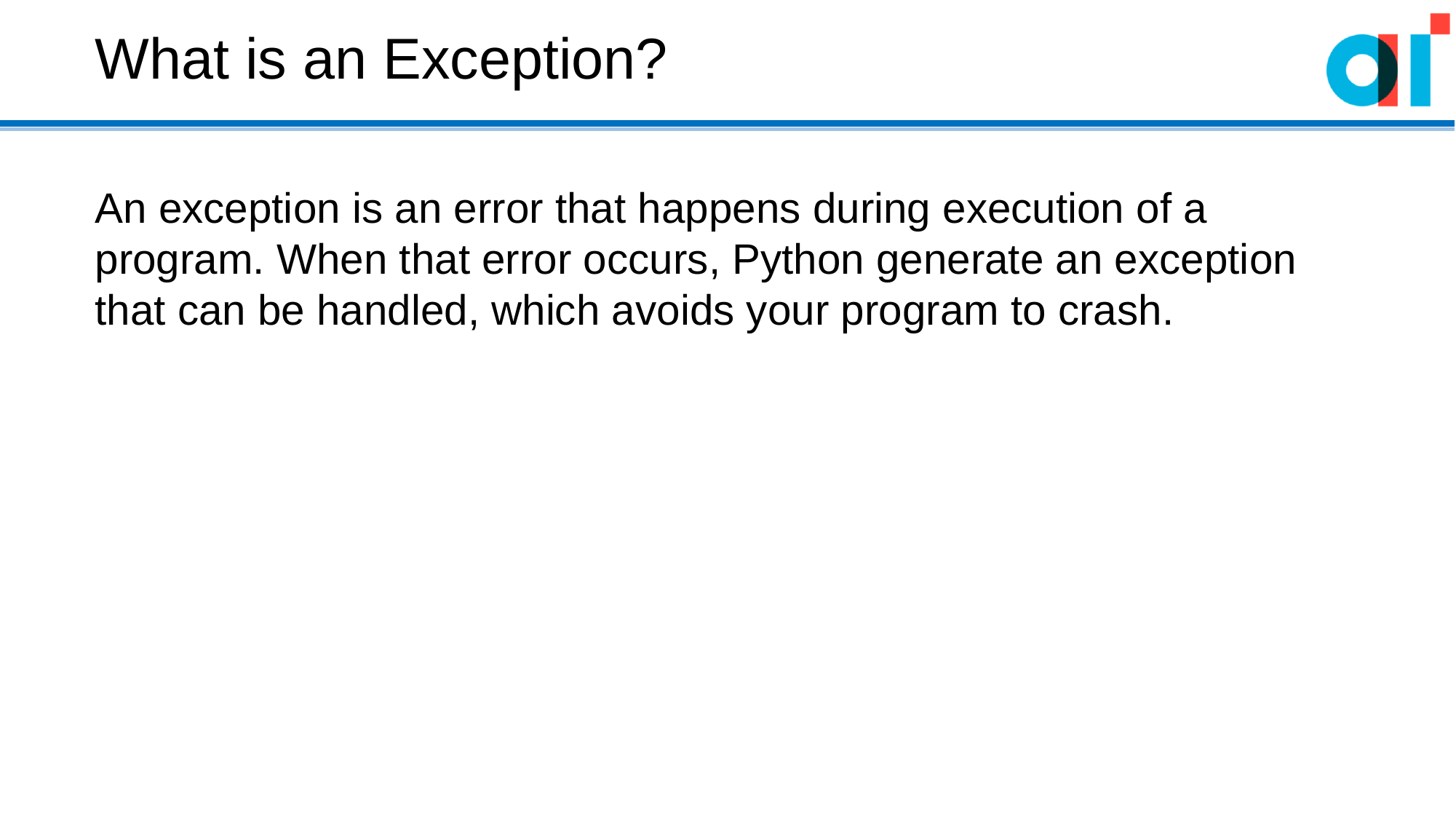

# What is an Exception?

An exception is an error that happens during execution of a program. When that error occurs, Python generate an exception that can be handled, which avoids your program to crash.